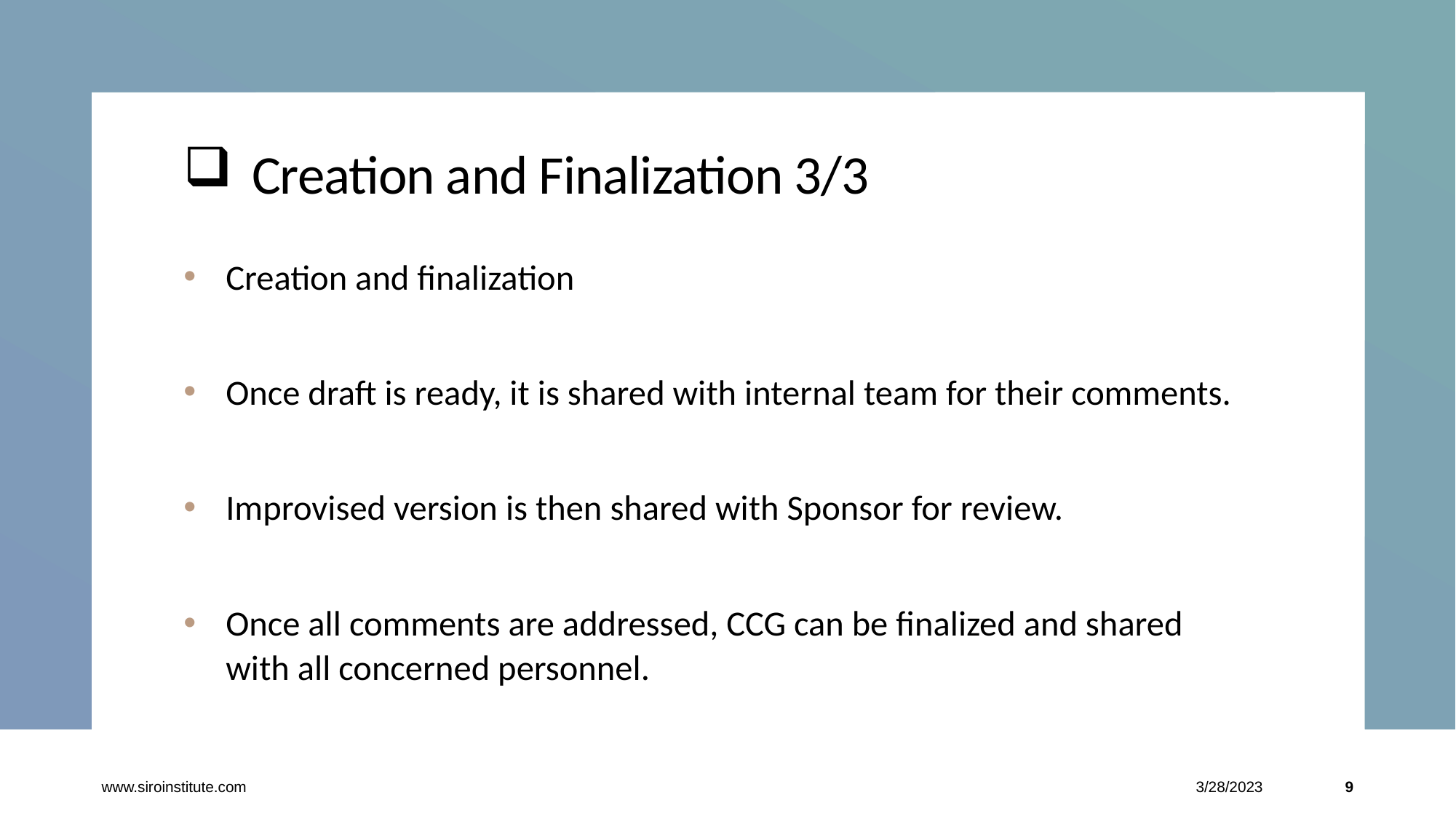

# Creation and Finalization 3/3
Creation and finalization

Once draft is ready, it is shared with internal team for their comments.

Improvised version is then shared with Sponsor for review.

Once all comments are addressed, CCG can be finalized and shared with all concerned personnel.
www.siroinstitute.com
3/28/2023
9